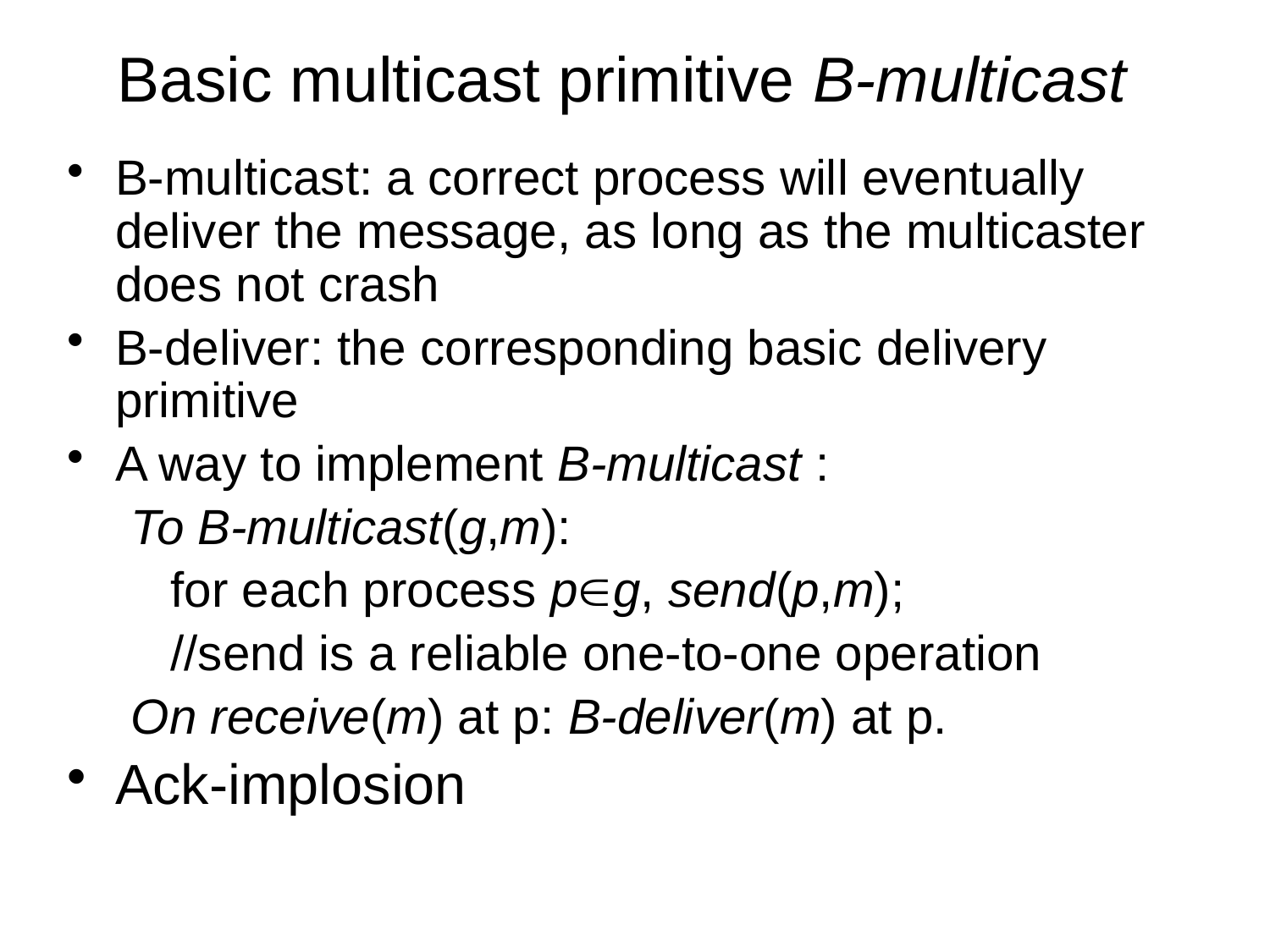

# Basic multicast primitive B-multicast
B-multicast: a correct process will eventually deliver the message, as long as the multicaster does not crash
B-deliver: the corresponding basic delivery primitive
A way to implement B-multicast :
To B-multicast(g,m):
	for each process p∈g, send(p,m);
	//send is a reliable one-to-one operation
On receive(m) at p: B-deliver(m) at p.
Ack-implosion